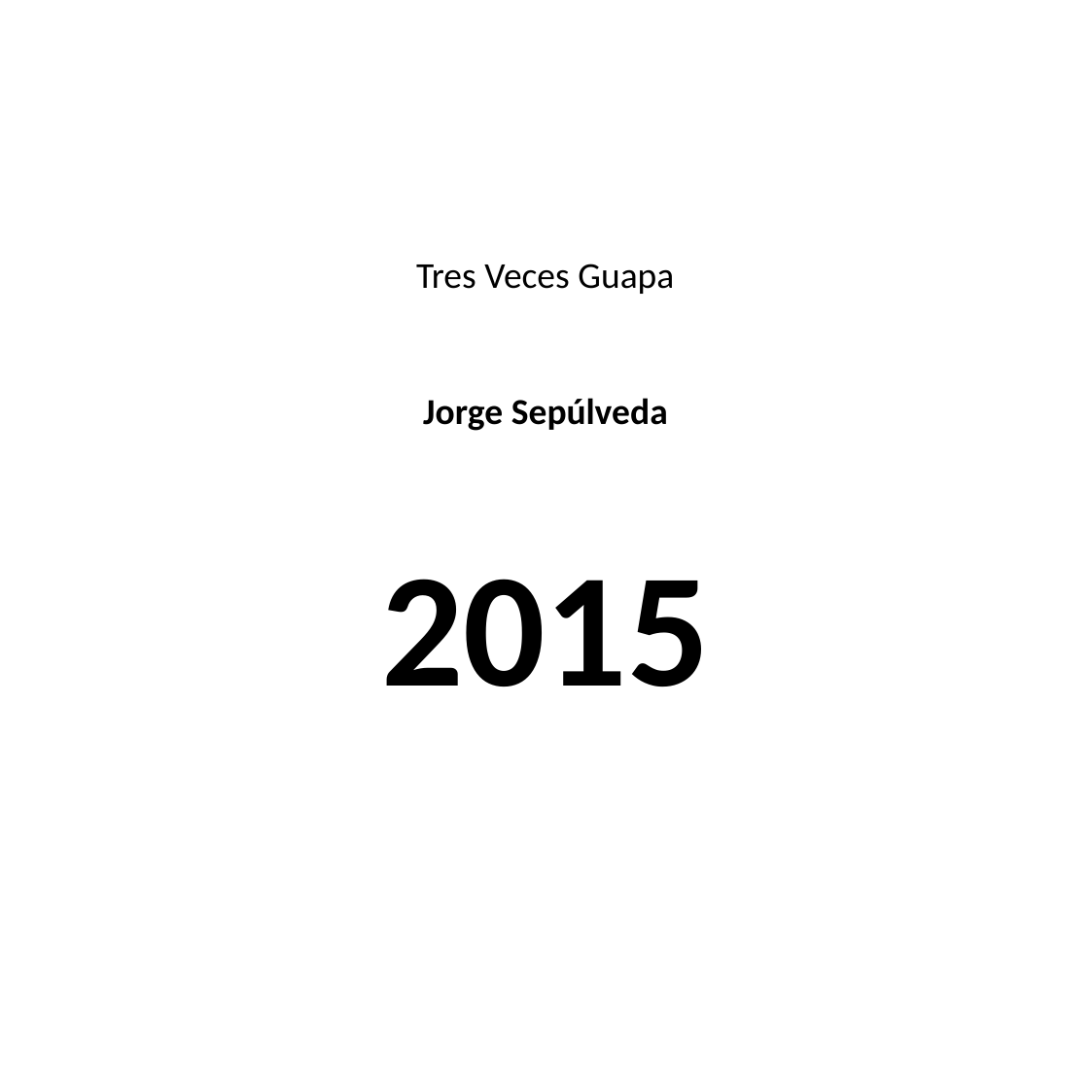

#

Tres Veces Guapa

Jorge Sepúlveda

2015